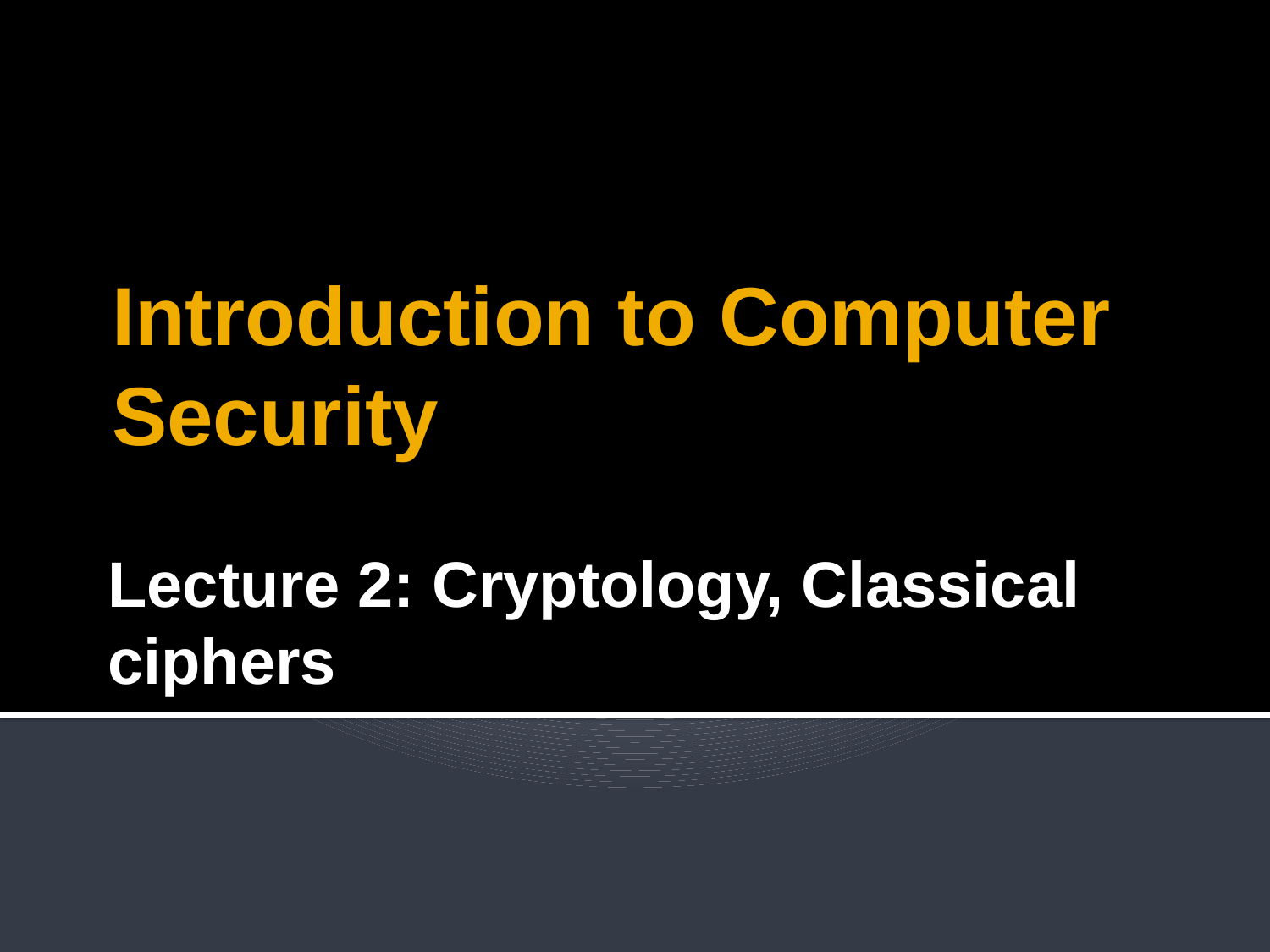

Introduction to Computer Security
# Lecture 2: Cryptology, Classical ciphers